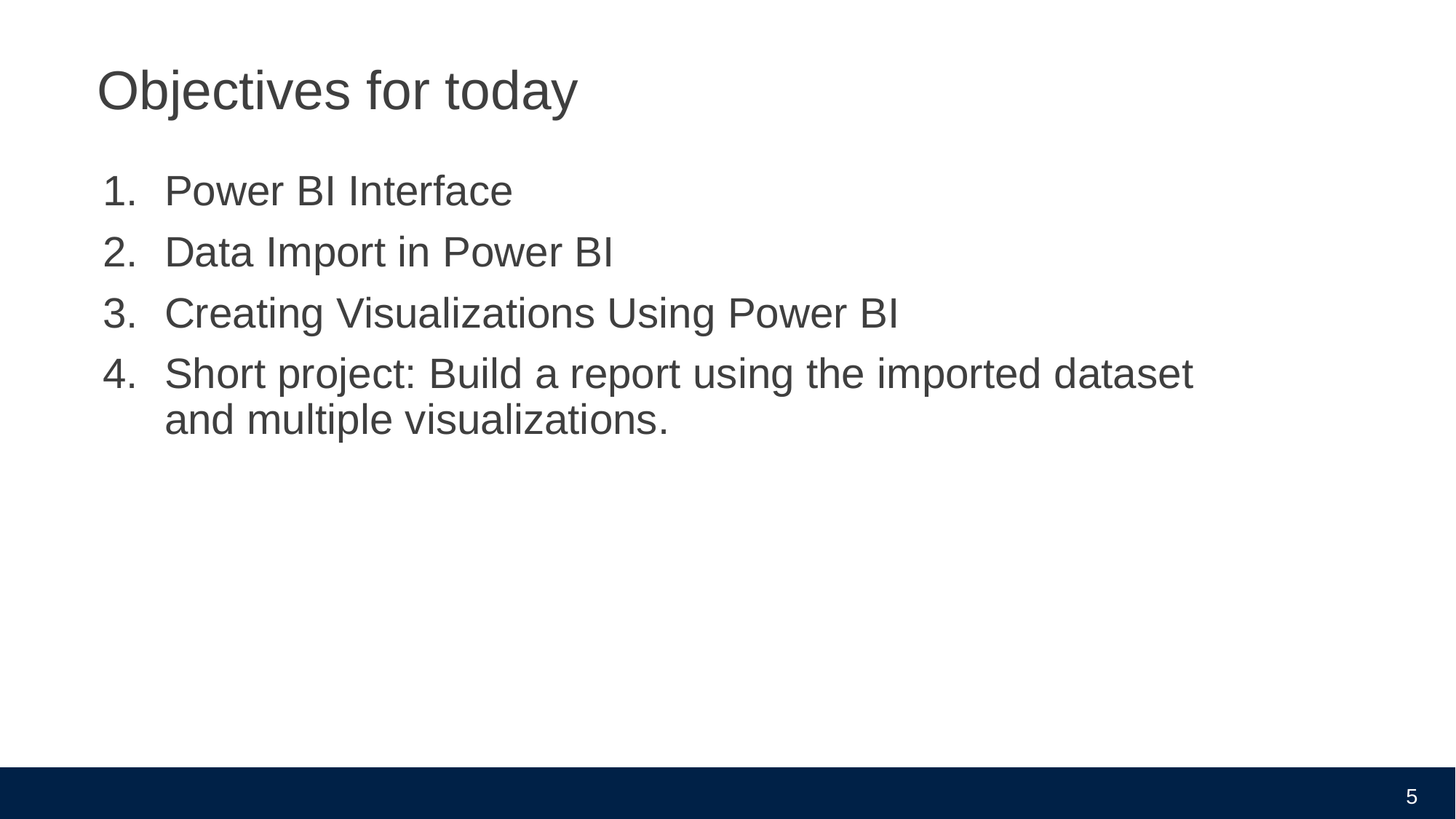

# Objectives for today
Power BI Interface
Data Import in Power BI
Creating Visualizations Using Power BI
Short project: Build a report using the imported dataset and multiple visualizations.